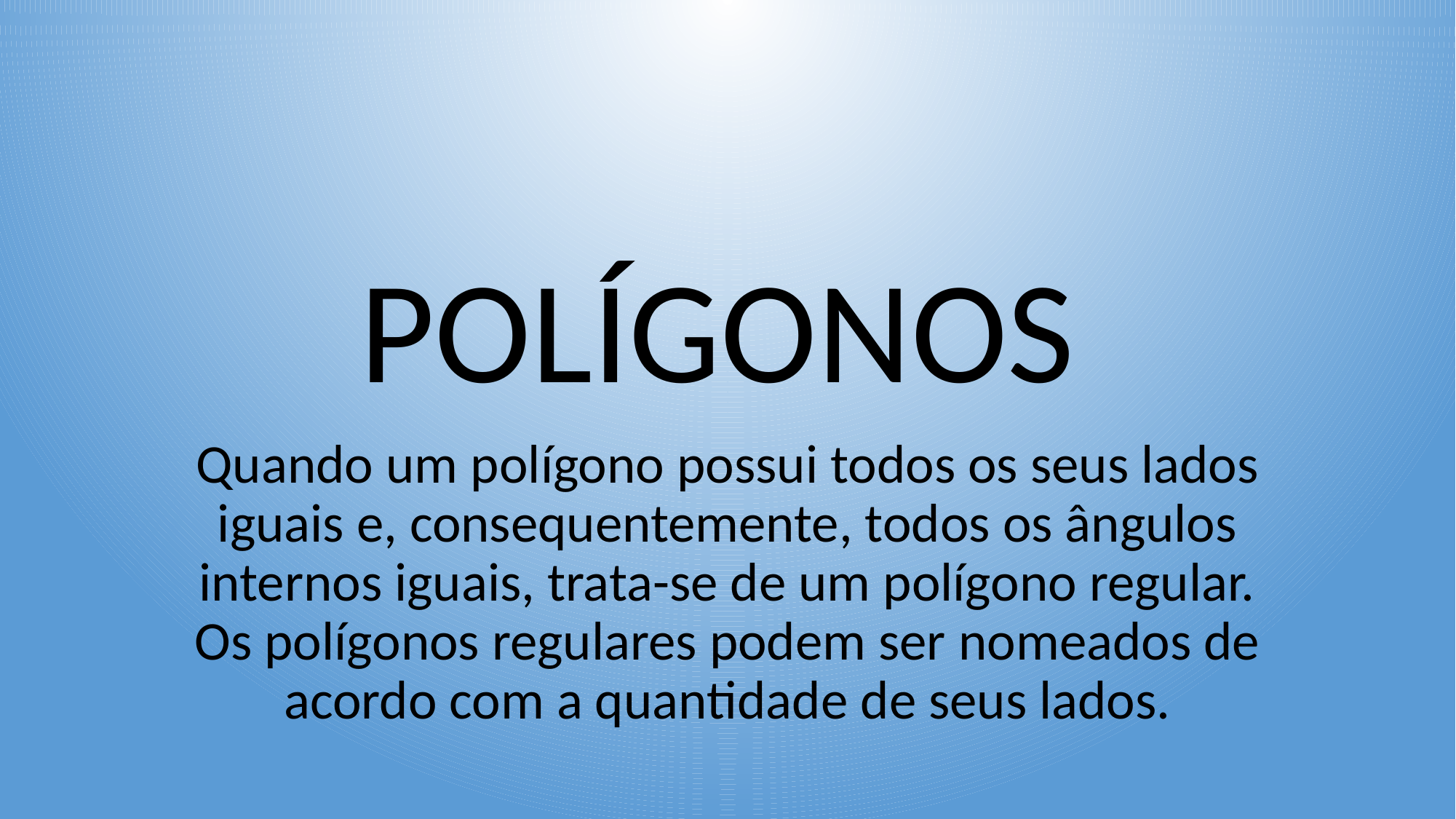

# POLÍGONOS
Quando um polígono possui todos os seus lados iguais e, consequentemente, todos os ângulos internos iguais, trata-se de um polígono regular. Os polígonos regulares podem ser nomeados de acordo com a quantidade de seus lados.